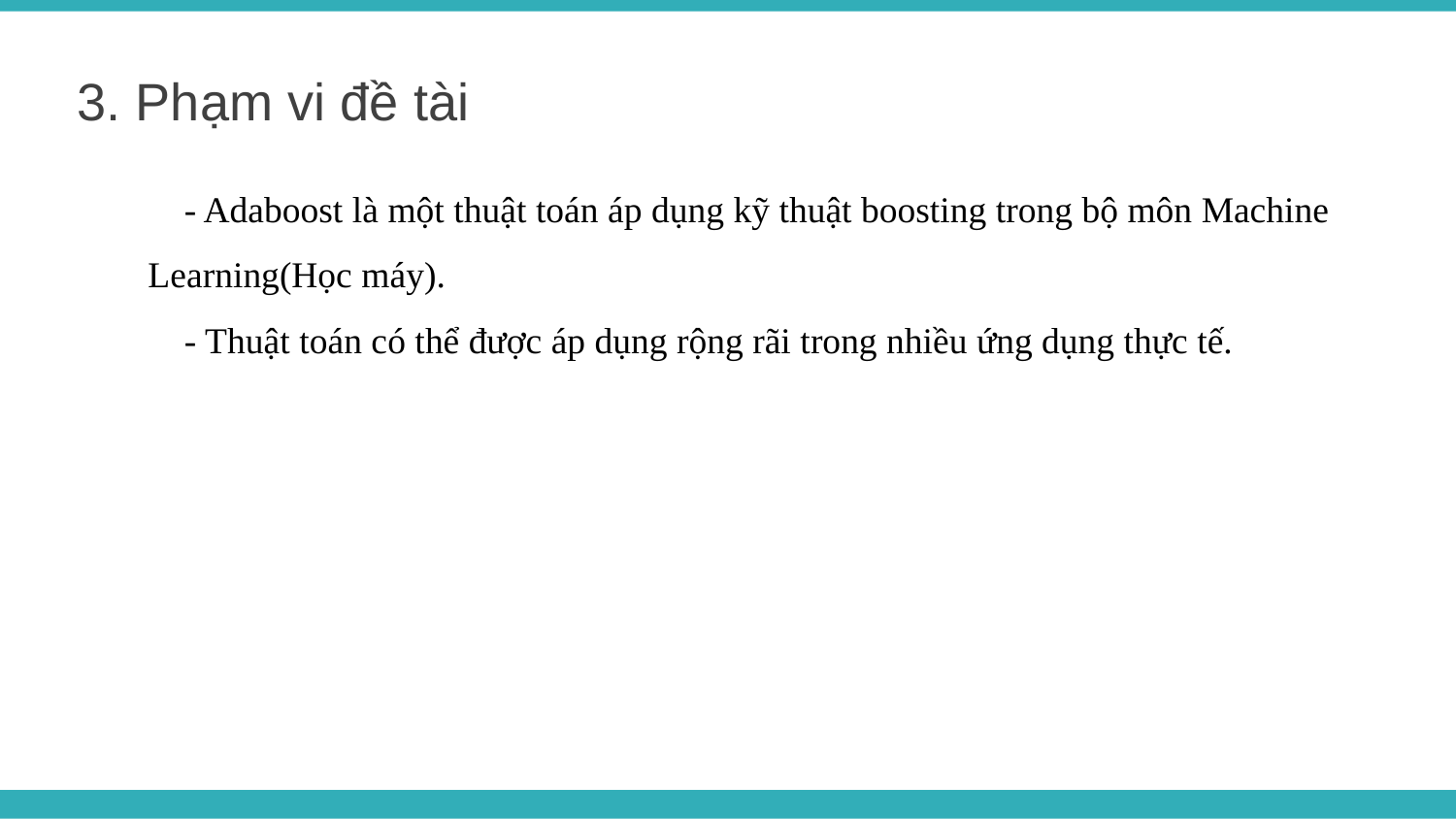

3. Phạm vi đề tài
- Adaboost là một thuật toán áp dụng kỹ thuật boosting trong bộ môn Machine Learning(Học máy).
- Thuật toán có thể được áp dụng rộng rãi trong nhiều ứng dụng thực tế.